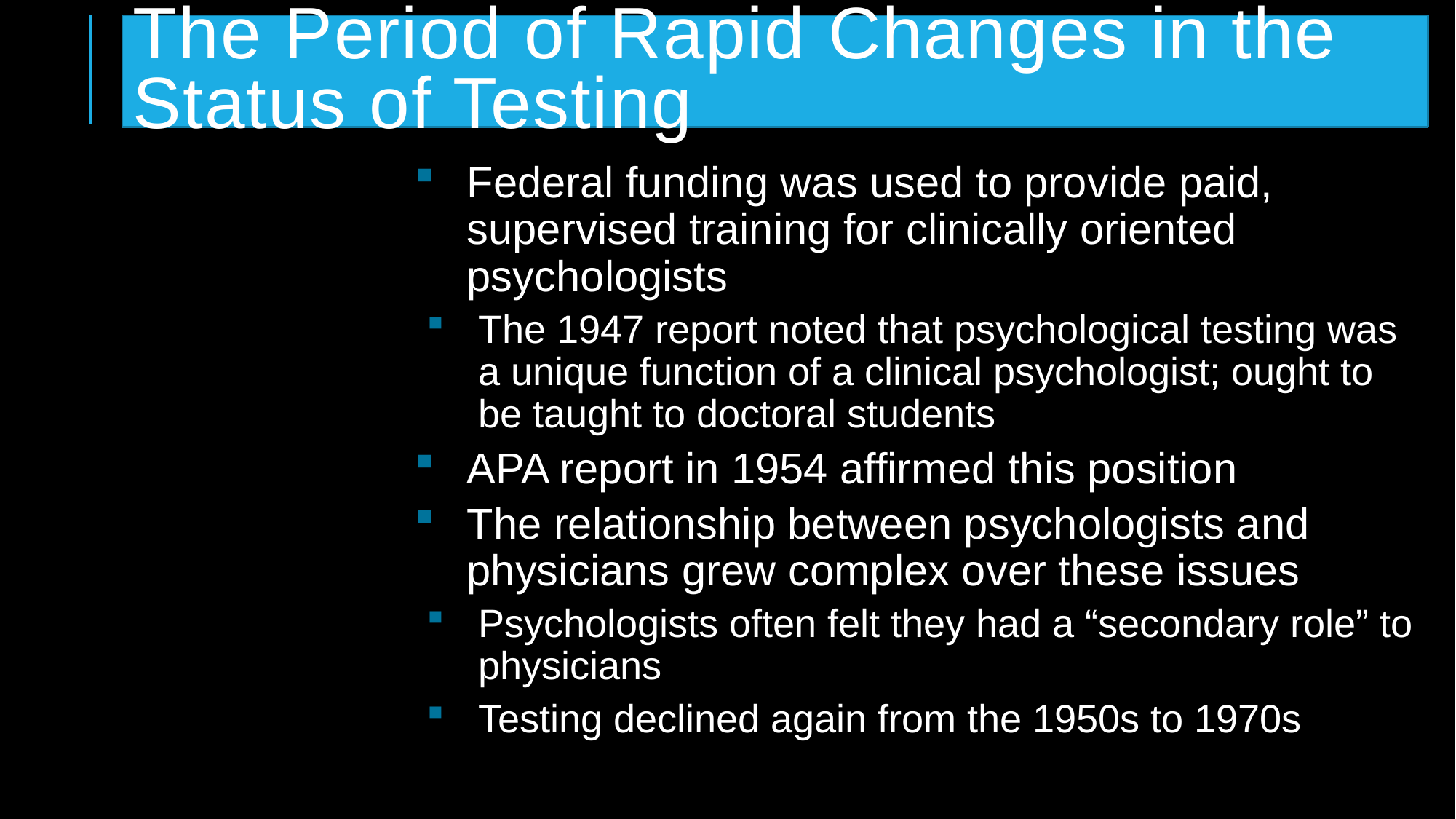

# The Period of Rapid Changes in the Status of Testing
Federal funding was used to provide paid, supervised training for clinically oriented psychologists
The 1947 report noted that psychological testing was a unique function of a clinical psychologist; ought to be taught to doctoral students
APA report in 1954 affirmed this position
The relationship between psychologists and physicians grew complex over these issues
Psychologists often felt they had a “secondary role” to physicians
Testing declined again from the 1950s to 1970s